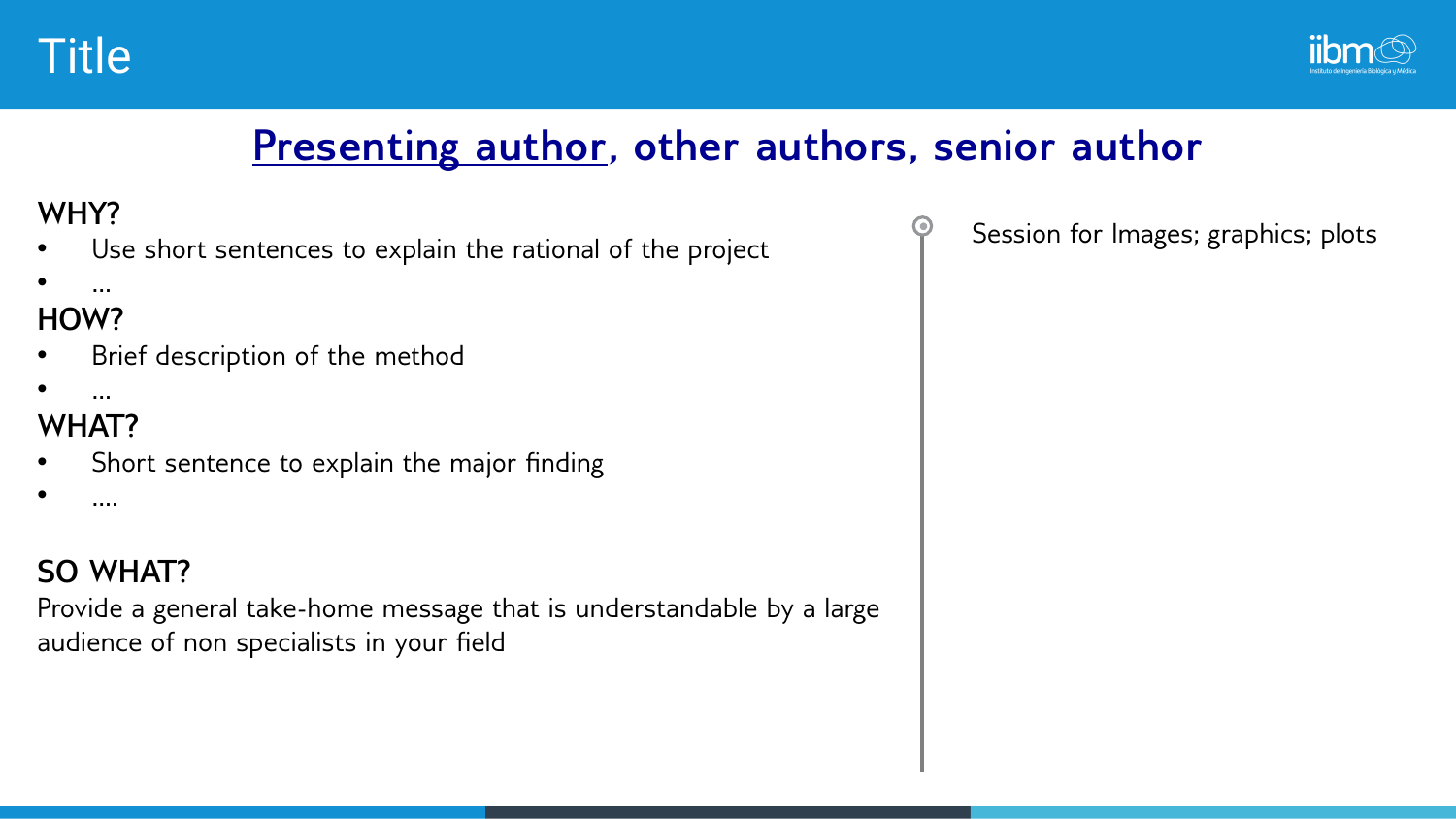

# Title
Presenting author, other authors, senior author
WHY?
Use short sentences to explain the rational of the project
…
HOW?
Brief description of the method
…
WHAT?
Short sentence to explain the major finding
….

SO WHAT?
Provide a general take-home message that is understandable by a large audience of non specialists in your field
Session for Images; graphics; plots

Advisor: Prof. Krystyn Van Vliet